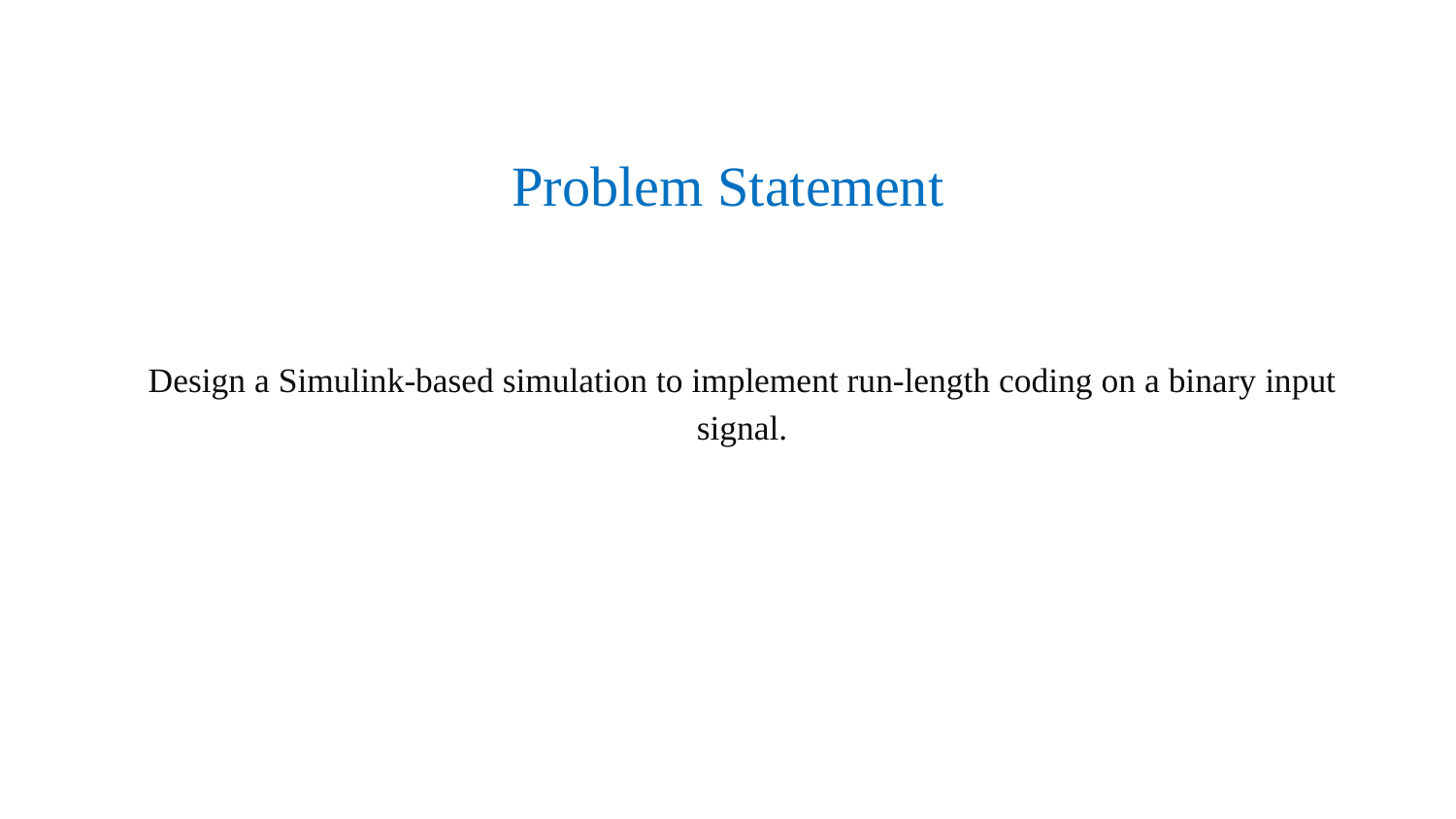

# Problem Statement
Design a Simulink-based simulation to implement run-length coding on a binary input signal.